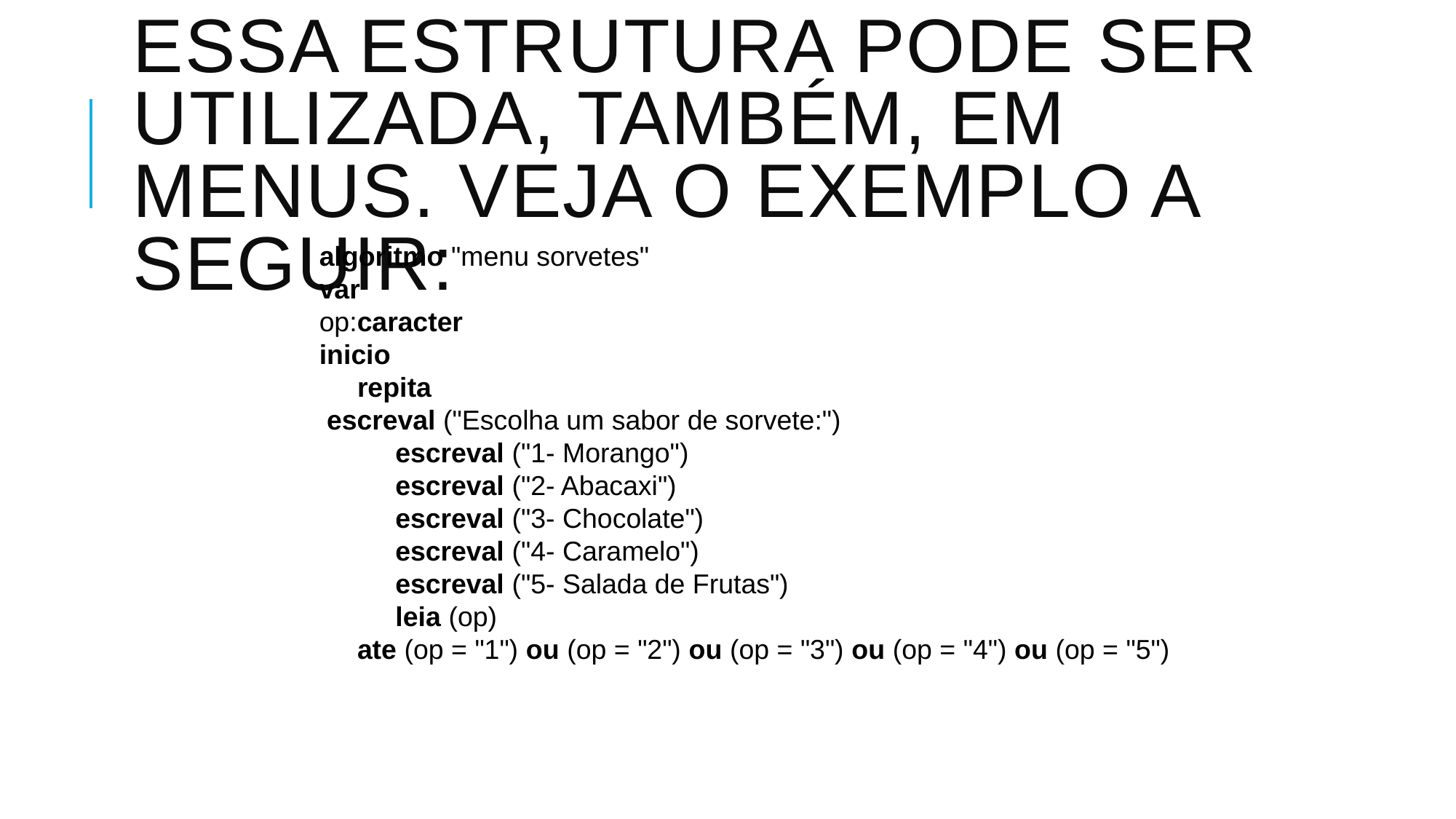

# Essa estrutura pode ser utilizada, também, em menus. Veja o exemplo a seguir:
algoritmo "menu sorvetes"
var
op:caracter
inicio
     repita
 escreval ("Escolha um sabor de sorvete:")
          escreval ("1- Morango")
          escreval ("2- Abacaxi")
          escreval ("3- Chocolate")
          escreval ("4- Caramelo")
          escreval ("5- Salada de Frutas")
          leia (op)
     ate (op = "1") ou (op = "2") ou (op = "3") ou (op = "4") ou (op = "5")